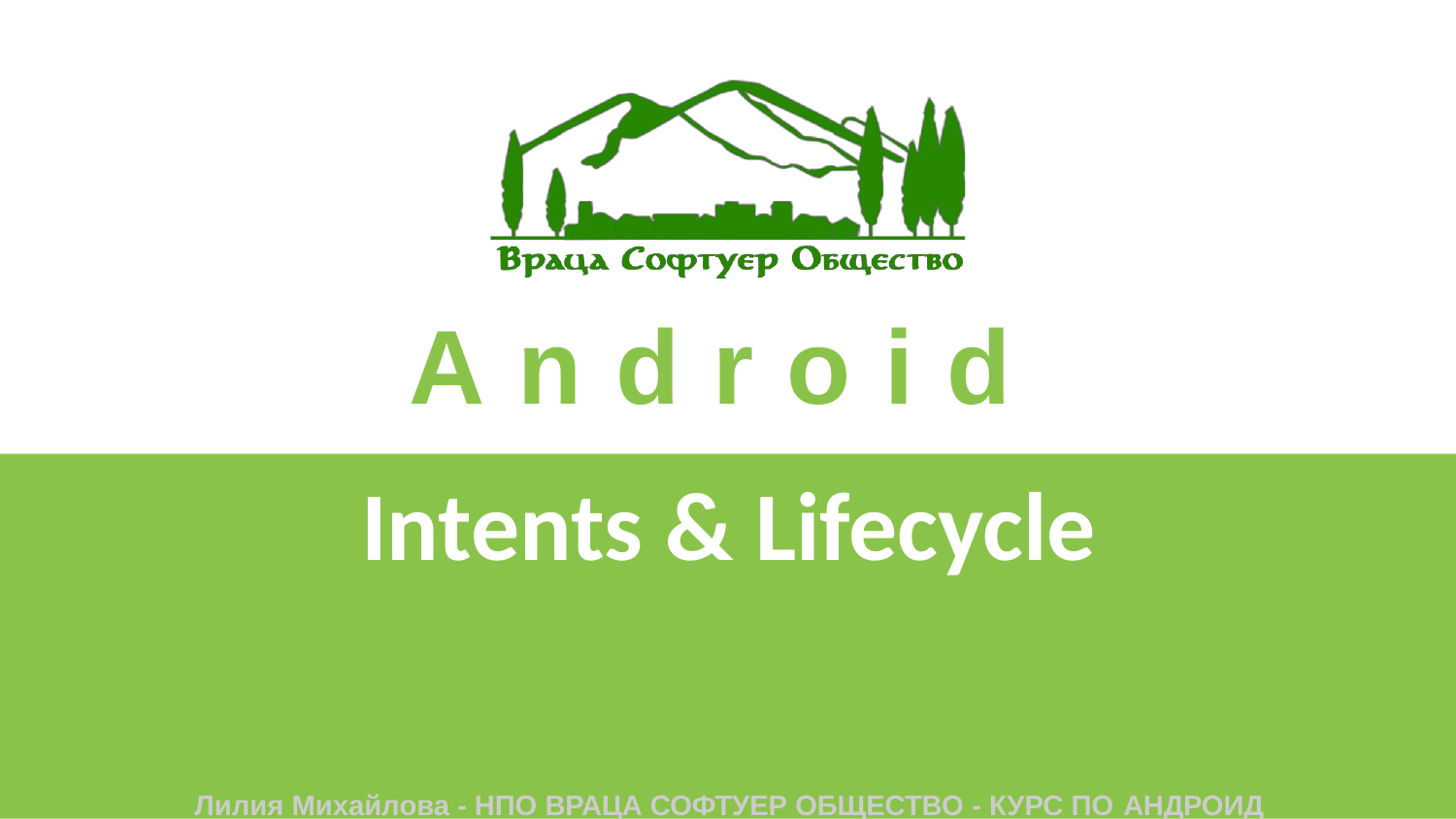

# Android

Intents & Lifecycle
Лилия Михайлова - НПО ВРАЦА СОФТУЕР ОБЩЕСТВО - КУРС ПО АНДРОИД